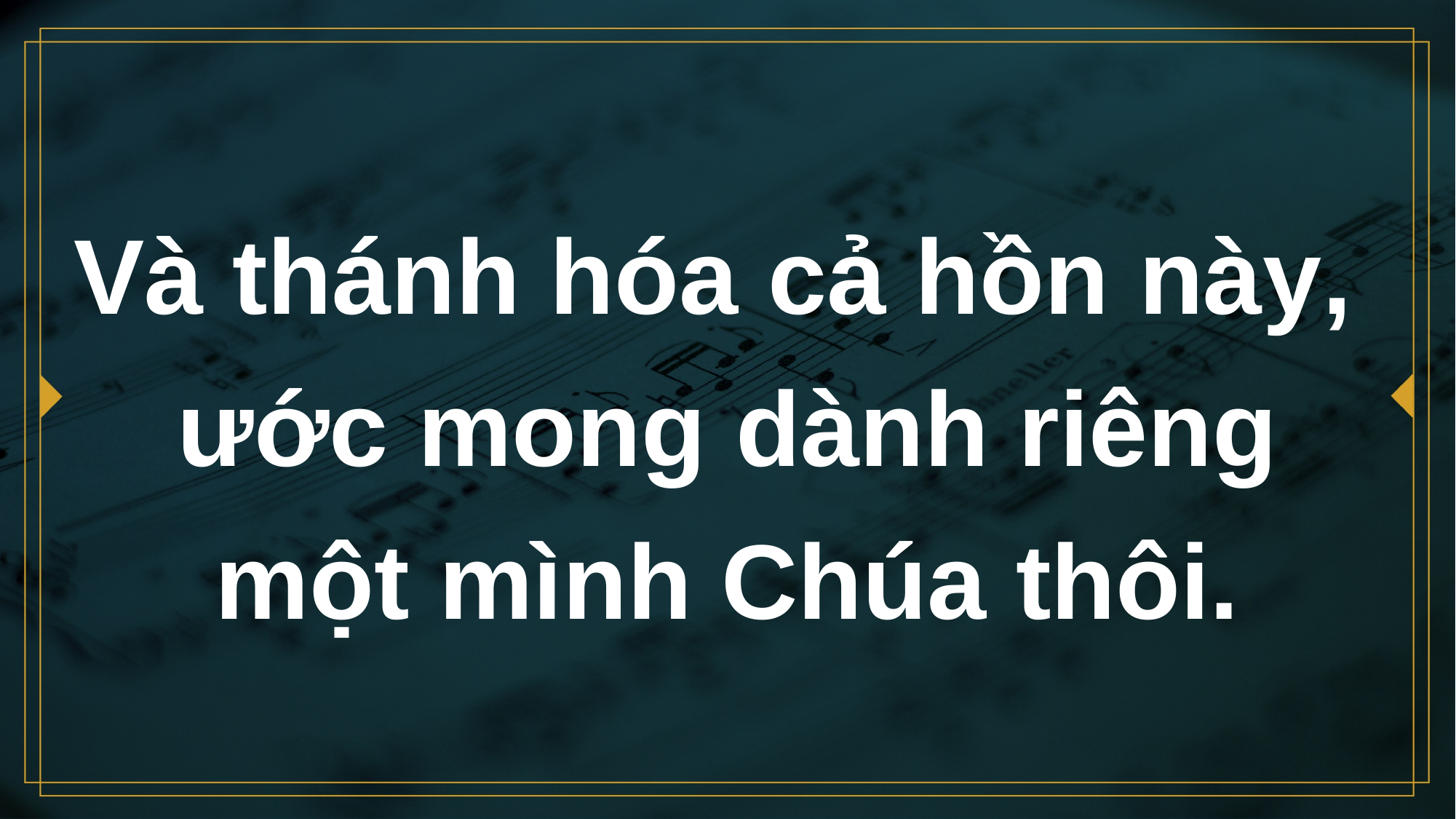

# Và thánh hóa cả hồn này,  ước mong dành riêng một mình Chúa thôi.